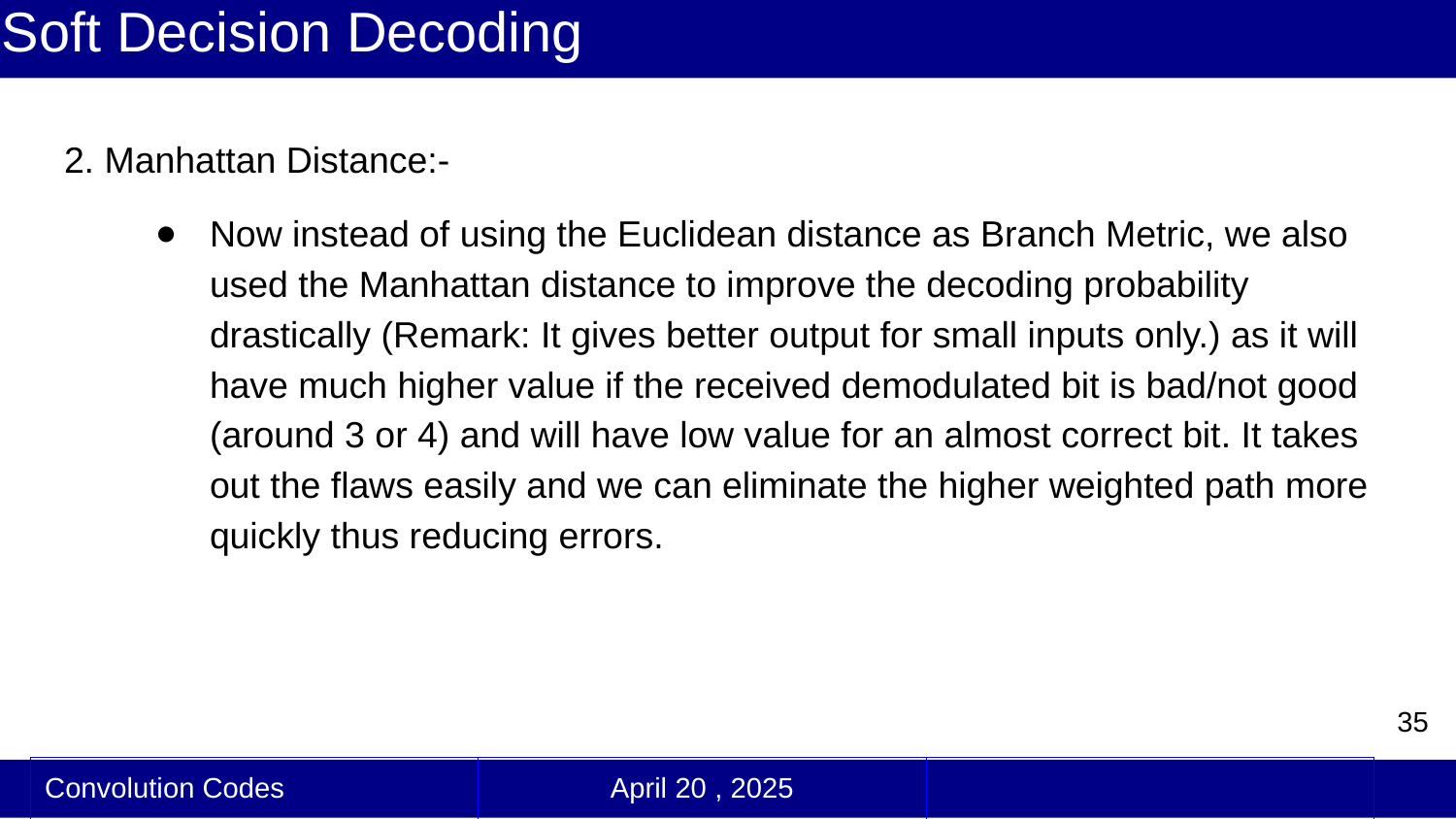

# Soft Decision Decoding

2. Manhattan Distance:-
Now instead of using the Euclidean distance as Branch Metric, we also used the Manhattan distance to improve the decoding probability drastically (Remark: It gives better output for small inputs only.) as it will have much higher value if the received demodulated bit is bad/not good (around 3 or 4) and will have low value for an almost correct bit. It takes out the flaws easily and we can eliminate the higher weighted path more quickly thus reducing errors.

35